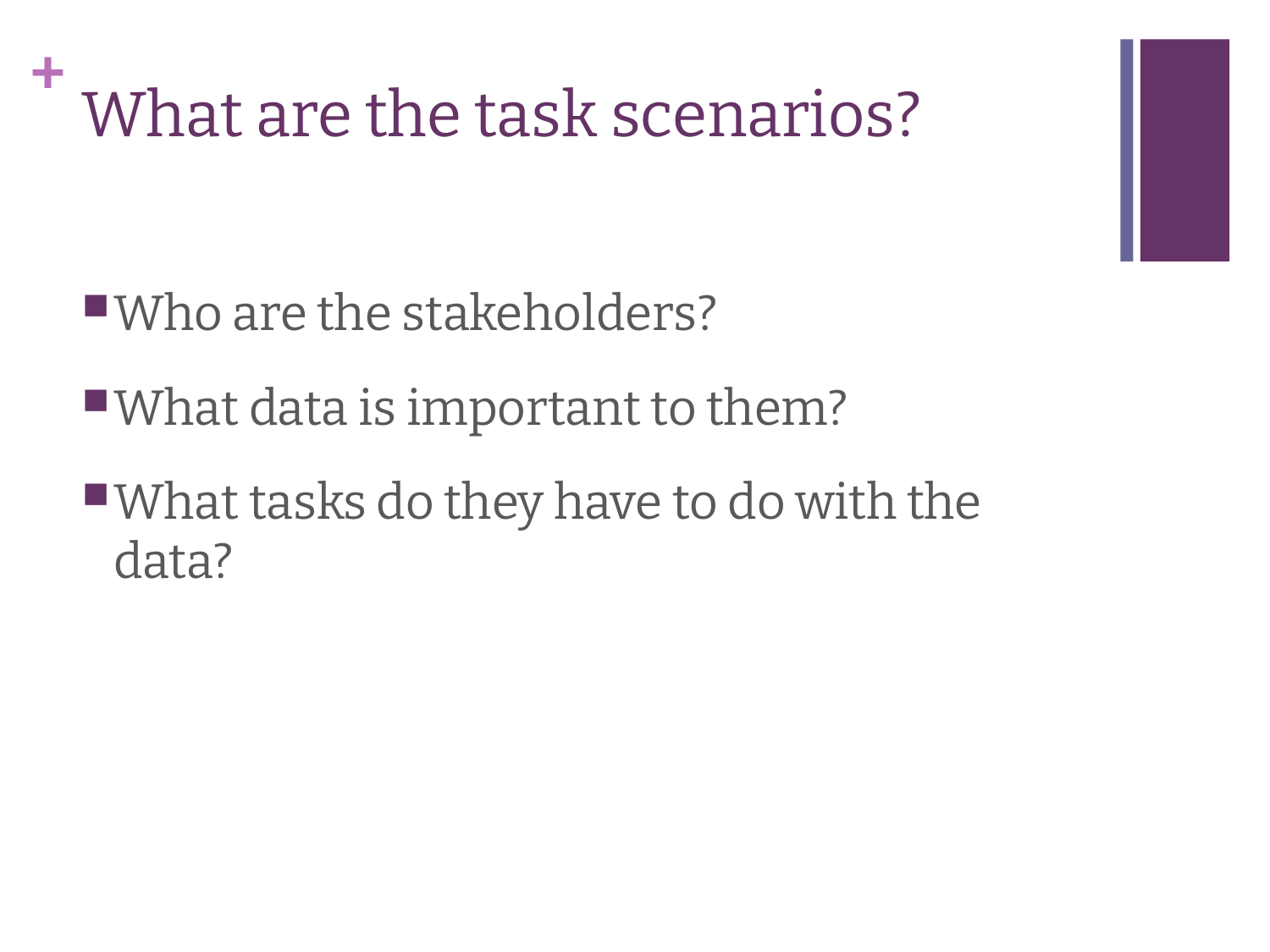

# What are the task scenarios?
Who are the stakeholders?
What data is important to them?
What tasks do they have to do with the data?